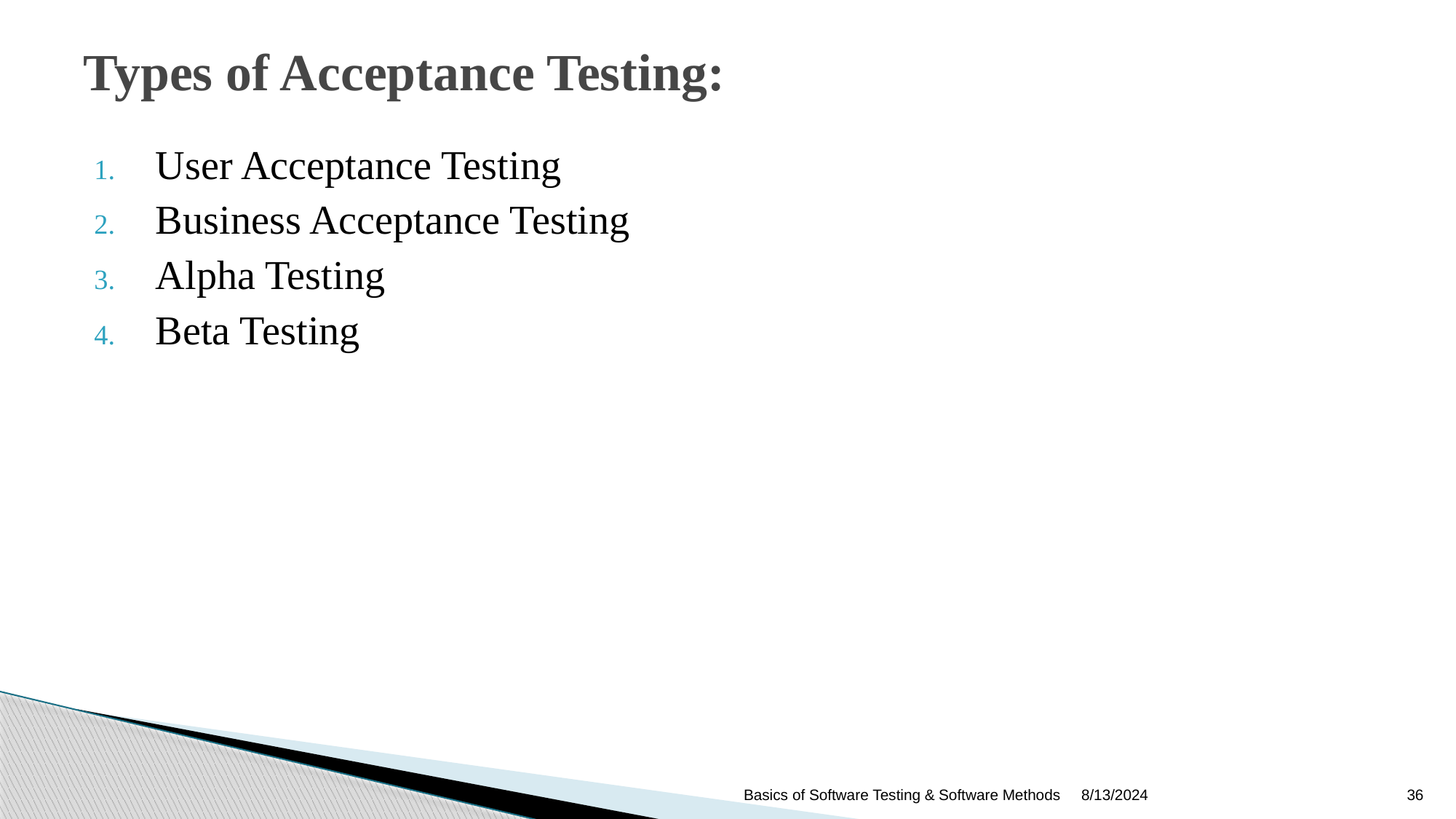

# Types of Acceptance Testing:
User Acceptance Testing
Business Acceptance Testing
Alpha Testing
Beta Testing

8/13/2024
Basics of Software Testing & Software Methods
36